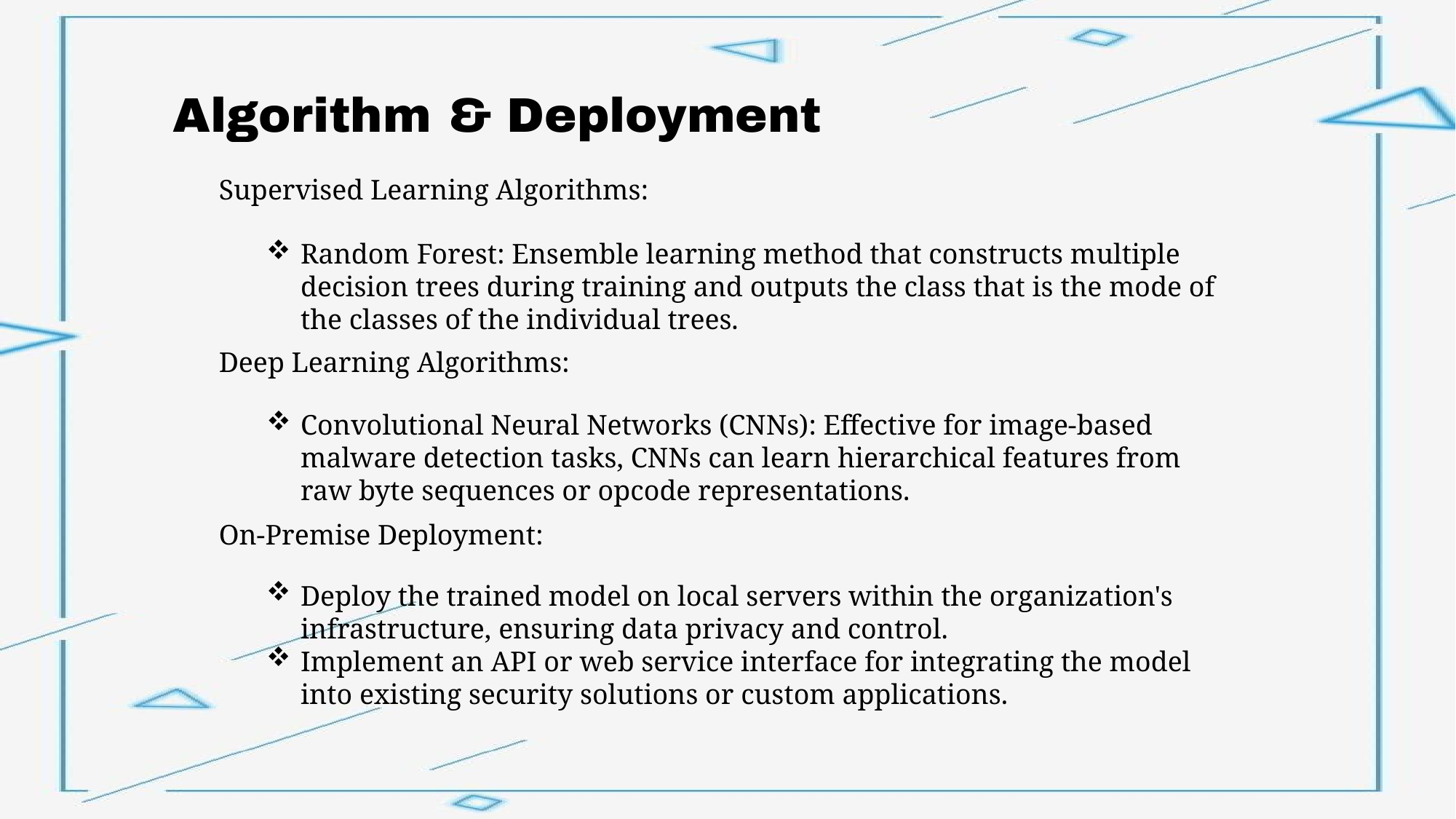

Algorithm & Deployment
Supervised Learning Algorithms:
Random Forest: Ensemble learning method that constructs multiple decision trees during training and outputs the class that is the mode of the classes of the individual trees.
Deep Learning Algorithms:
Convolutional Neural Networks (CNNs): Effective for image-based malware detection tasks, CNNs can learn hierarchical features from raw byte sequences or opcode representations.
On-Premise Deployment:
Deploy the trained model on local servers within the organization's infrastructure, ensuring data privacy and control.
Implement an API or web service interface for integrating the model into existing security solutions or custom applications.